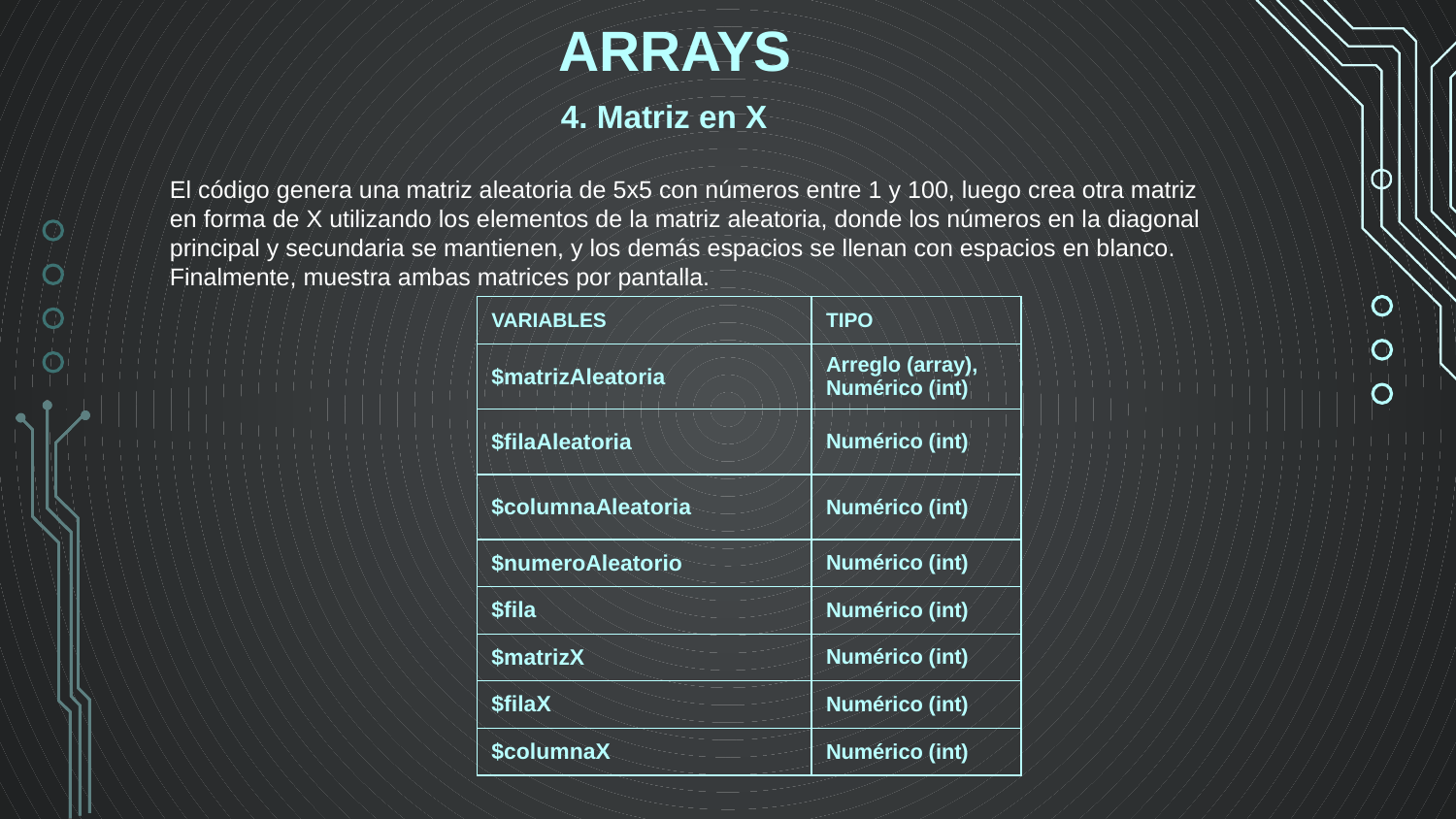

ARRAYS
4. Matriz en X
El código genera una matriz aleatoria de 5x5 con números entre 1 y 100, luego crea otra matriz en forma de X utilizando los elementos de la matriz aleatoria, donde los números en la diagonal principal y secundaria se mantienen, y los demás espacios se llenan con espacios en blanco. Finalmente, muestra ambas matrices por pantalla.
| VARIABLES | TIPO |
| --- | --- |
| $matrizAleatoria | Arreglo (array), Numérico (int) |
| $filaAleatoria | Numérico (int) |
| $columnaAleatoria | Numérico (int) |
| $numeroAleatorio | Numérico (int) |
| $fila | Numérico (int) |
| $matrizX | Numérico (int) |
| $filaX | Numérico (int) |
| $columnaX | Numérico (int) |